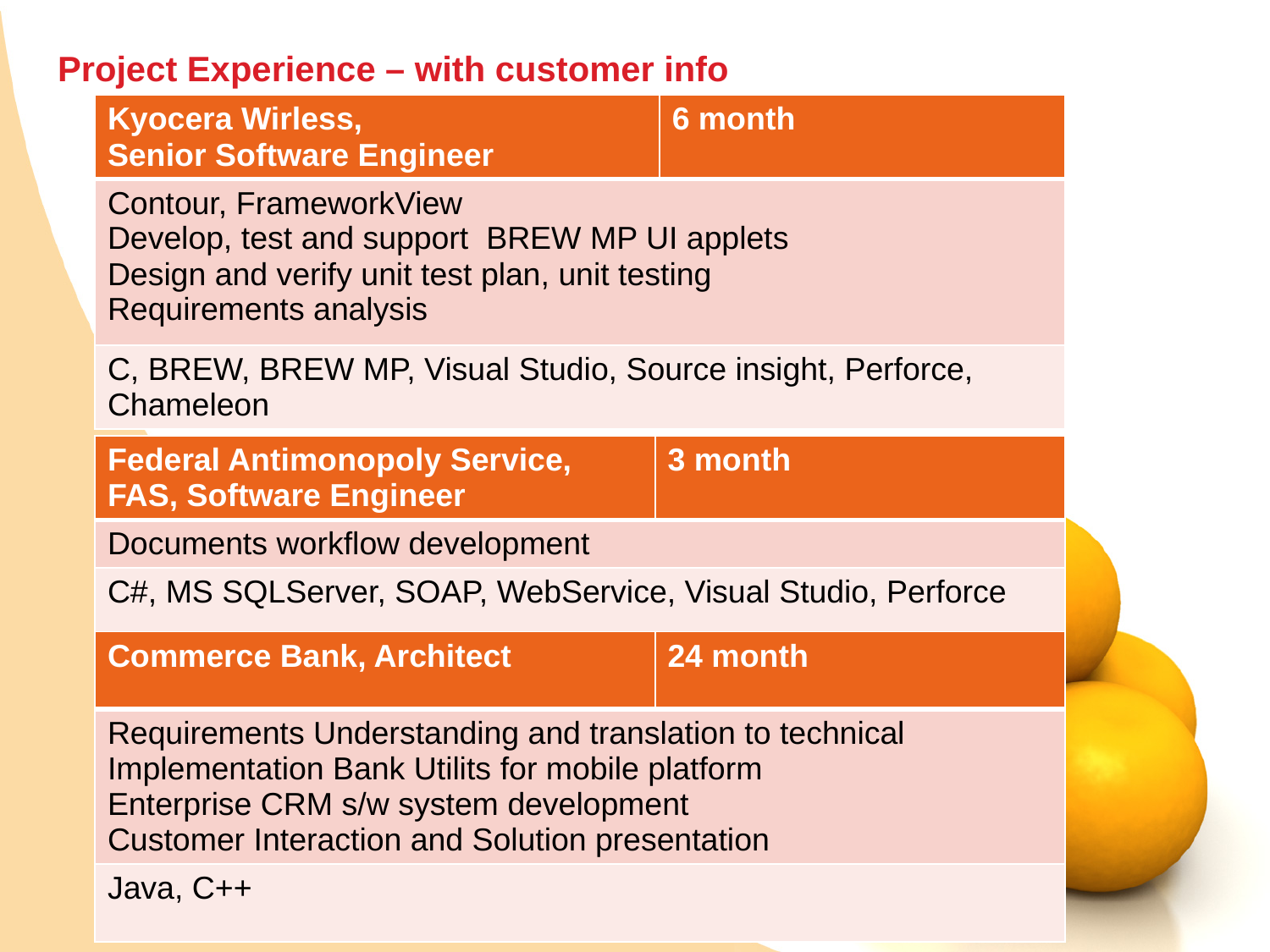

# Project Experience – with customer info
| Kyocera Wirless, Senior Software Engineer | 6 month |
| --- | --- |
| Contour, FrameworkView Develop, test and support BREW MP UI applets Design and verify unit test plan, unit testing Requirements analysis |  |
| C, BREW, BREW MP, Visual Studio, Source insight, Perforce, Chameleon |  |
| Federal Antimonopoly Service, FAS, Software Engineer | 3 month |
| --- | --- |
| Documents workflow development |  |
| C#, MS SQLServer, SOAP, WebService, Visual Studio, Perforce |  |
| Commerce Bank, Architect | 24 month |
| --- | --- |
| Requirements Understanding and translation to technical Implementation Bank Utilits for mobile platform Enterprise CRM s/w system development Customer Interaction and Solution presentation |  |
| Java, C++ |  |